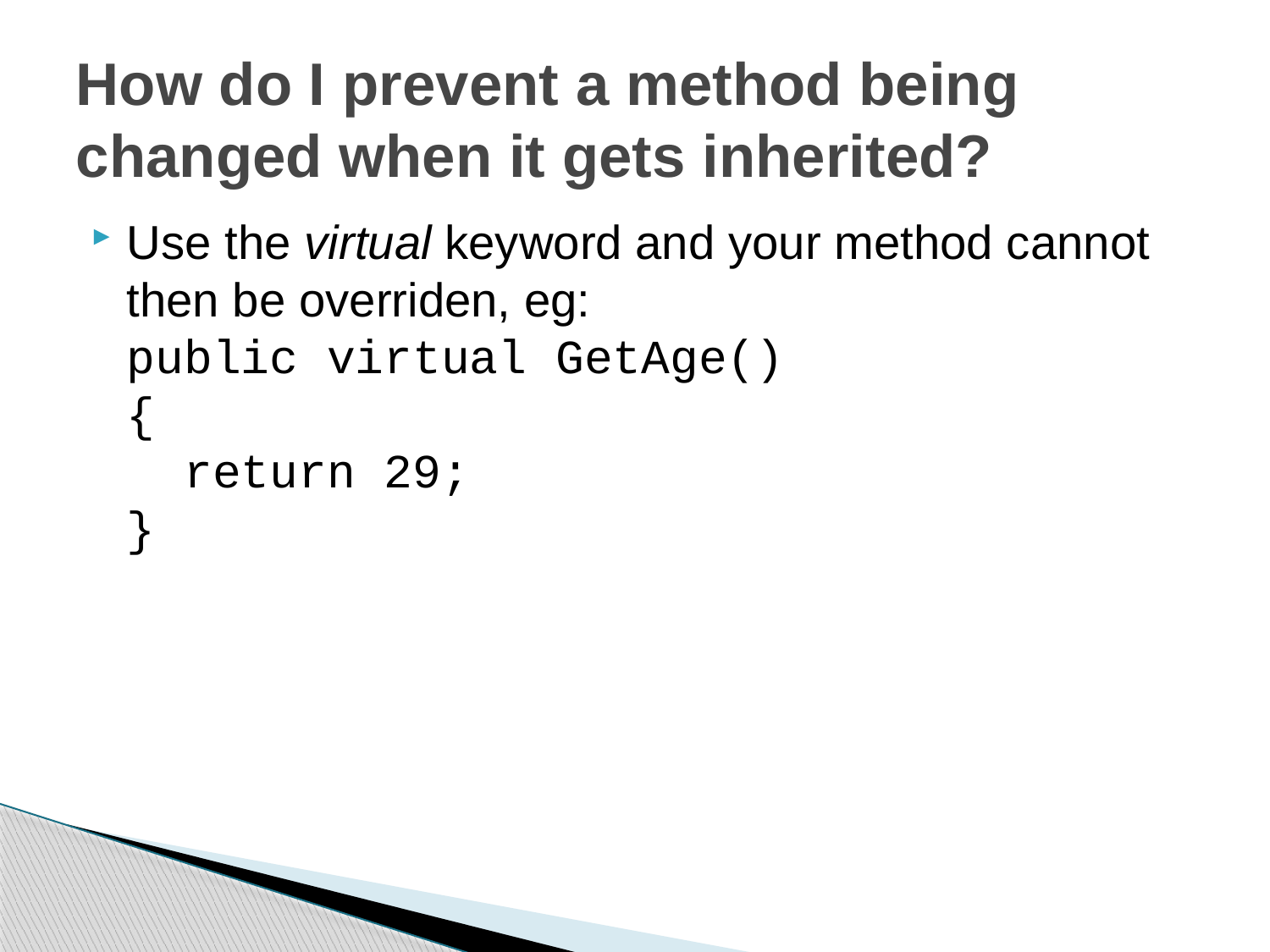

# How do I prevent a method being changed when it gets inherited?
Use the virtual keyword and your method cannot then be overriden, eg:
public virtual GetAge()
{
  return 29;
}